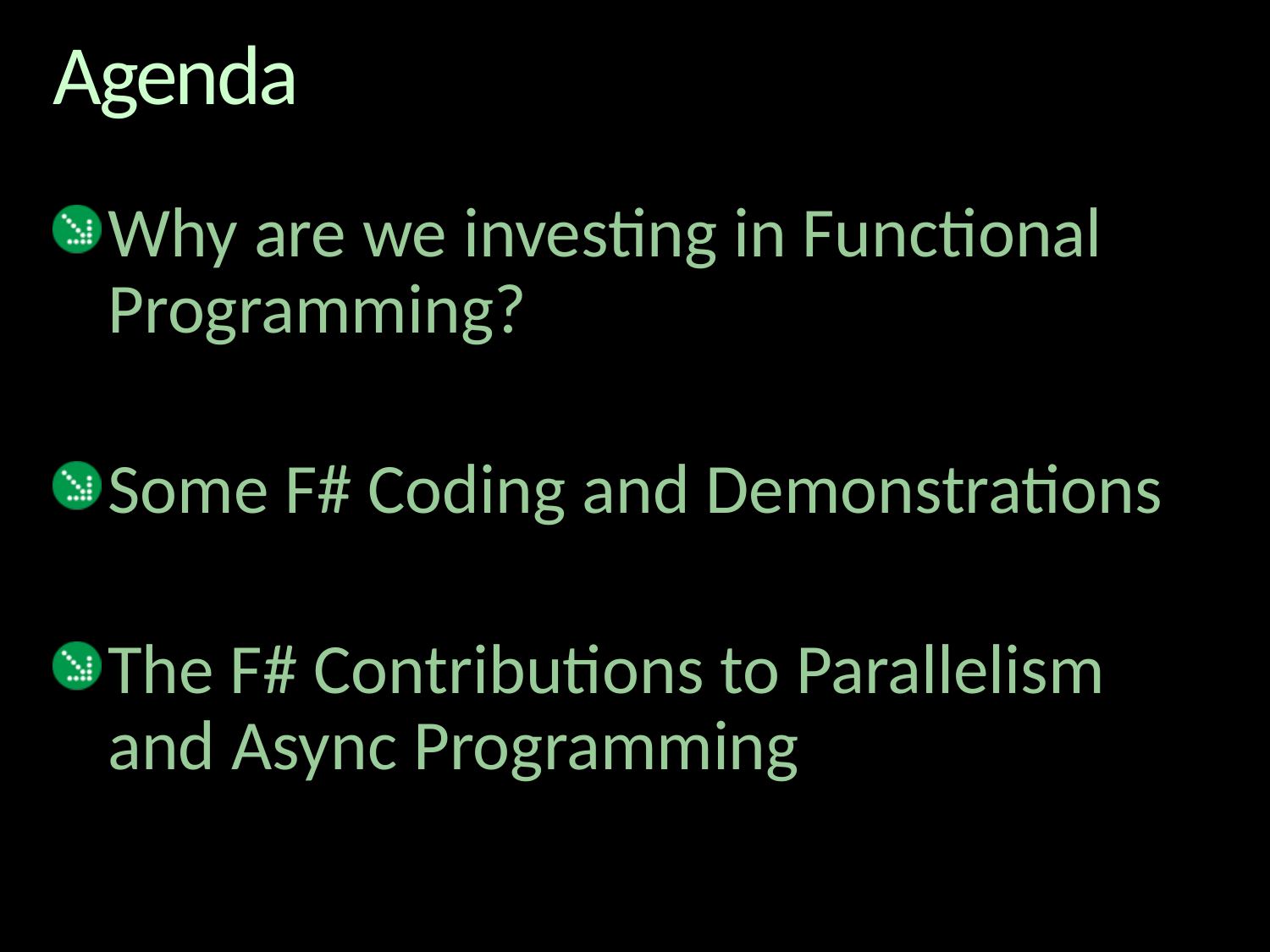

# Agenda
Why are we investing in Functional Programming?

Some F# Coding and Demonstrations

The F# Contributions to Parallelism and Async Programming